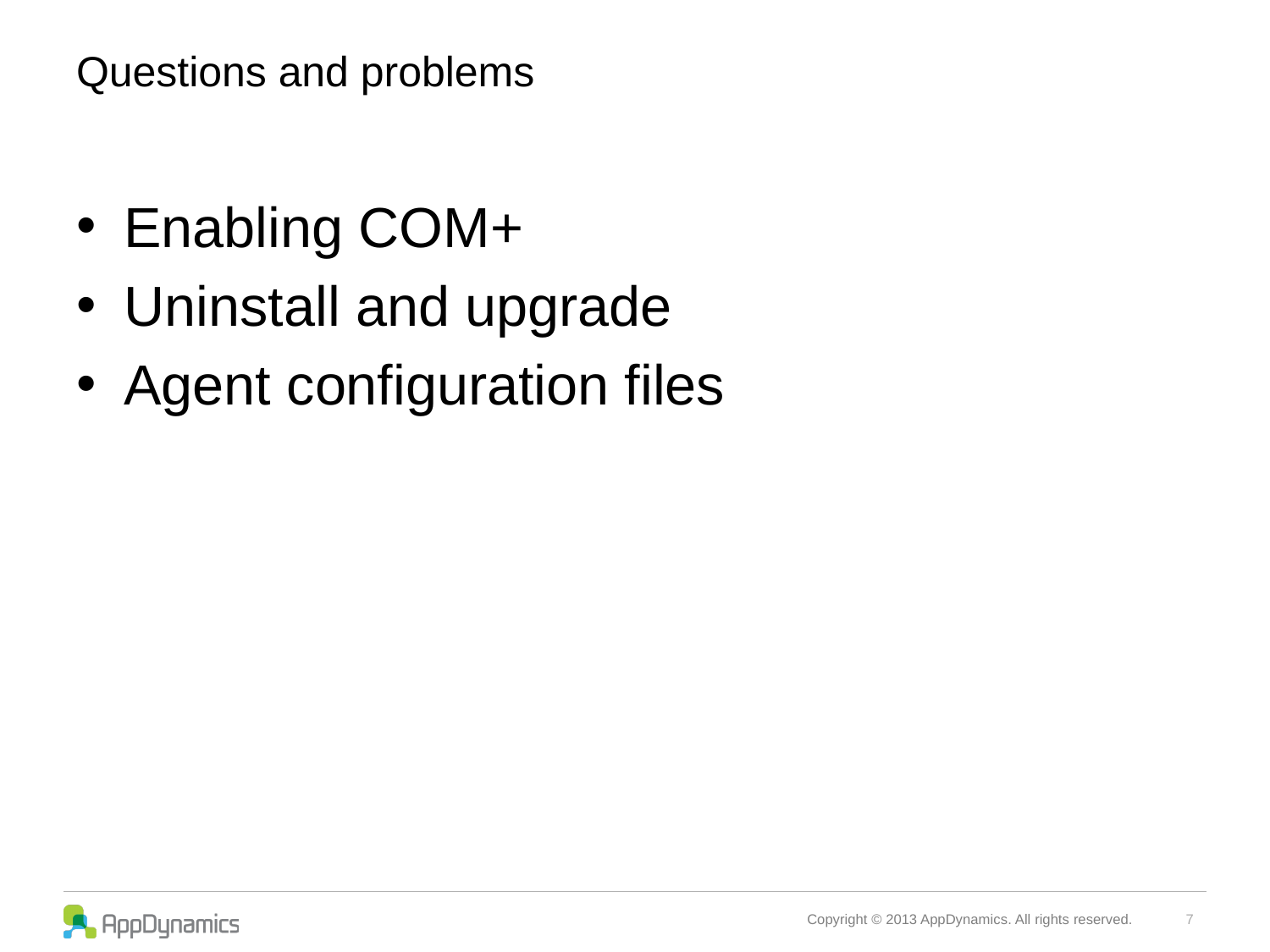

# Questions and problems
Enabling COM+
Uninstall and upgrade
Agent configuration files

7